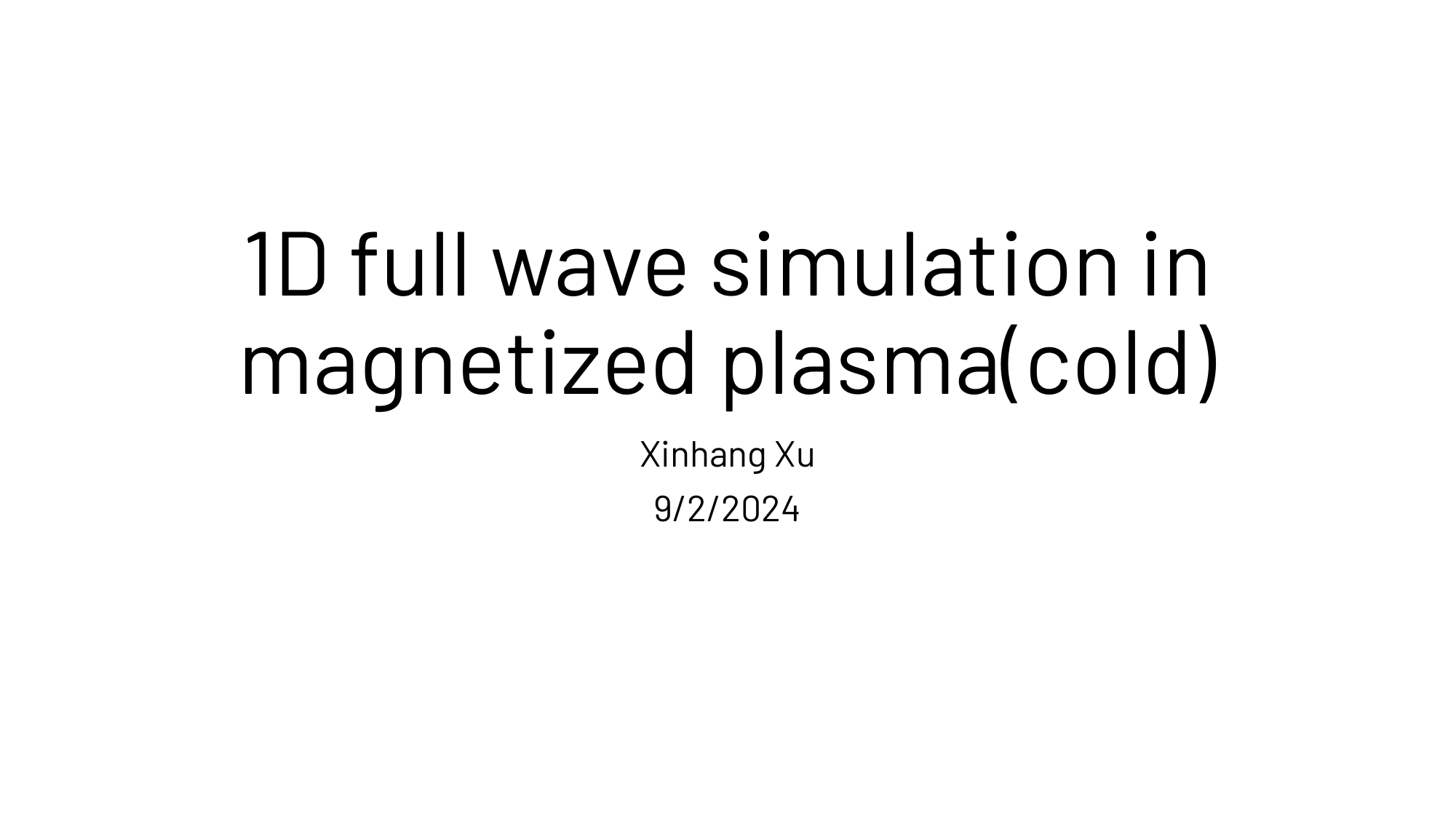

# 1D full wave simulation in magnetized plasma(cold)
Xinhang Xu
9/2/2024